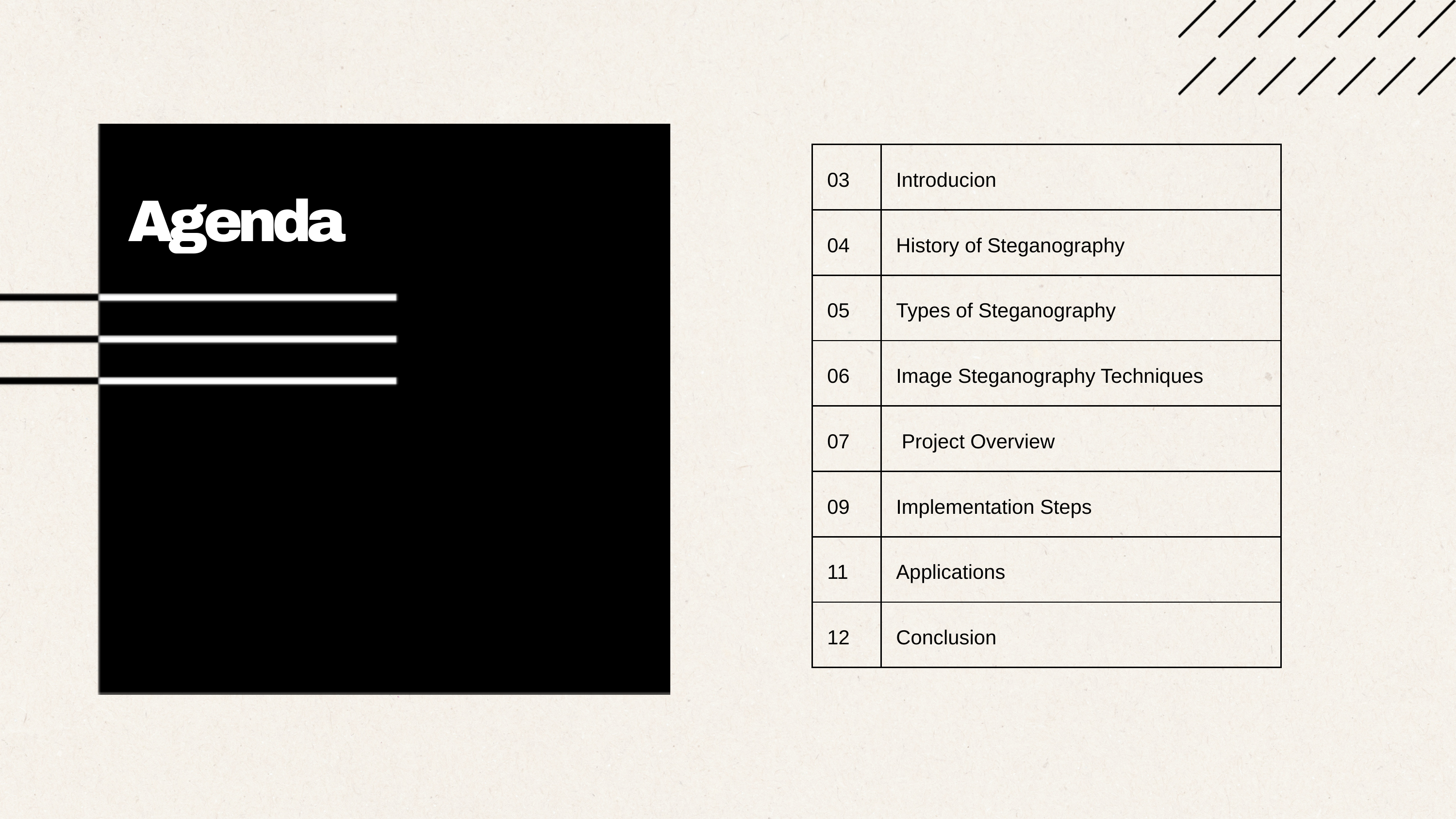

| 03 | Introducion |
| --- | --- |
| 04 | History of Steganography |
| 05 | Types of Steganography |
| 06 | Image Steganography Techniques |
| 07 | Project Overview |
| 09 | Implementation Steps |
| 11 | Applications |
| 12 | Conclusion |
Agenda